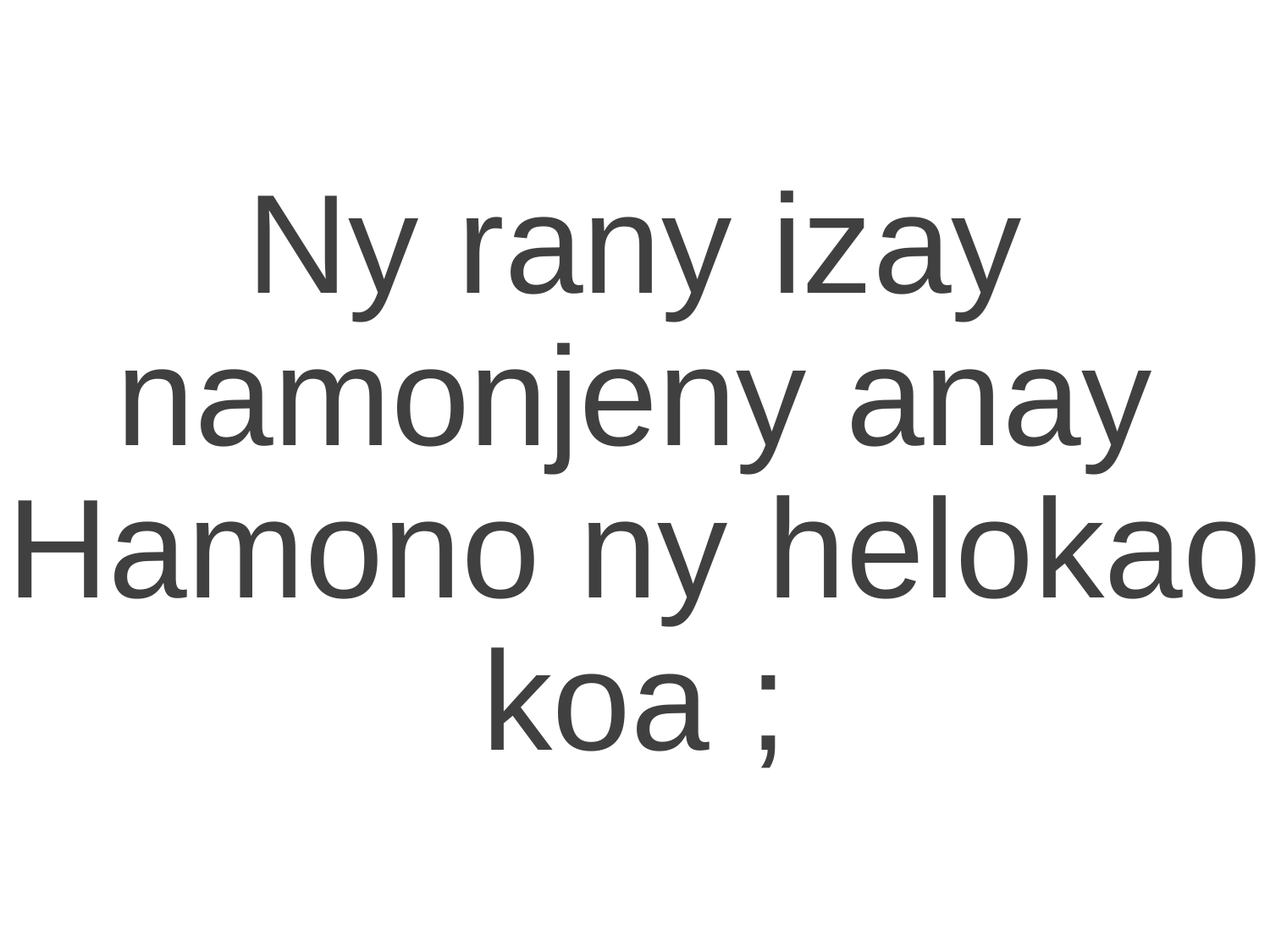

Ny rany izay namonjeny anay
Hamono ny helokao koa ;